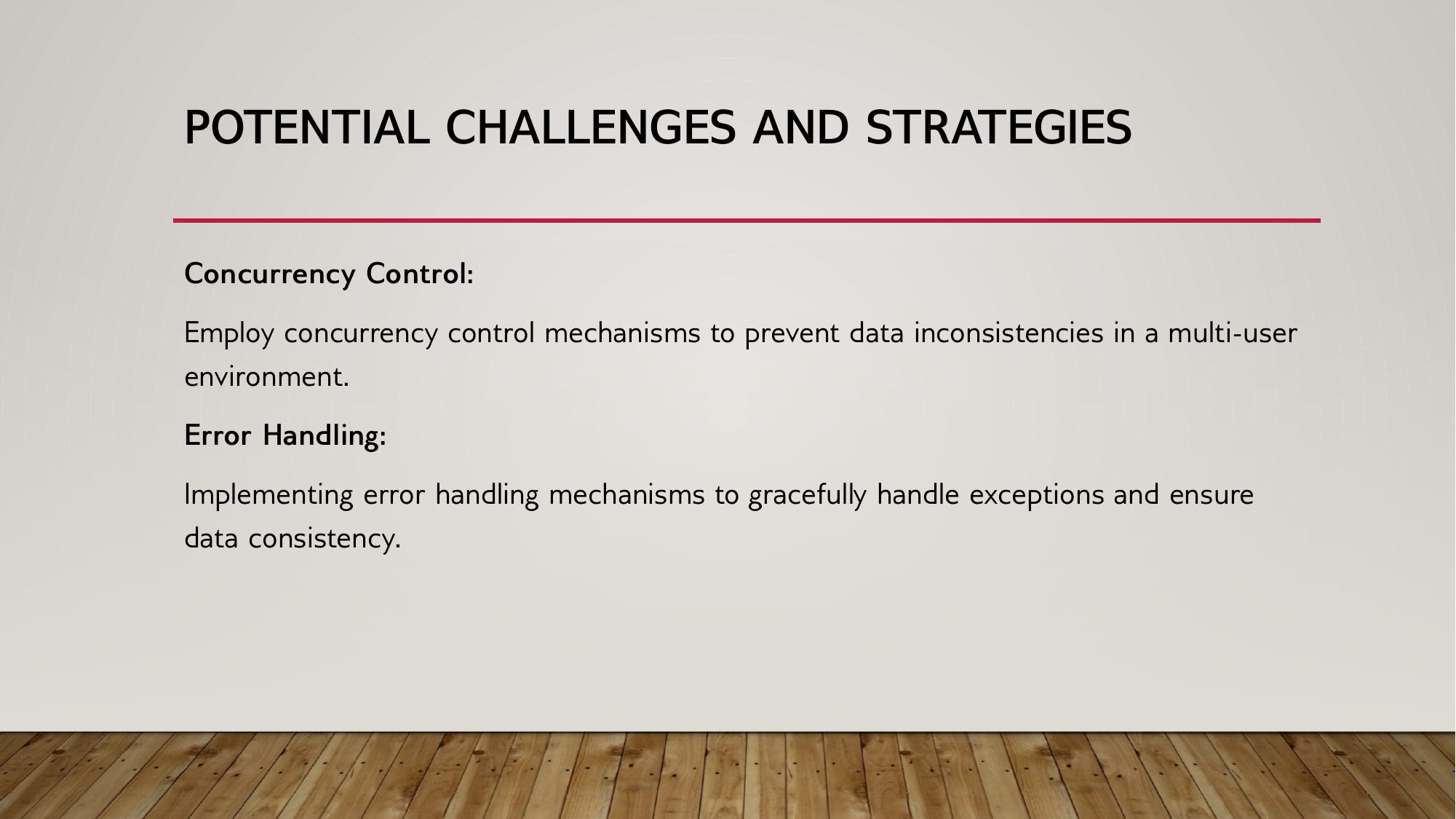

# Potential Challenges and Strategies
Concurrency Control:
Employ concurrency control mechanisms to prevent data inconsistencies in a multi-user environment.
Error Handling:
Implementing error handling mechanisms to gracefully handle exceptions and ensure data consistency.